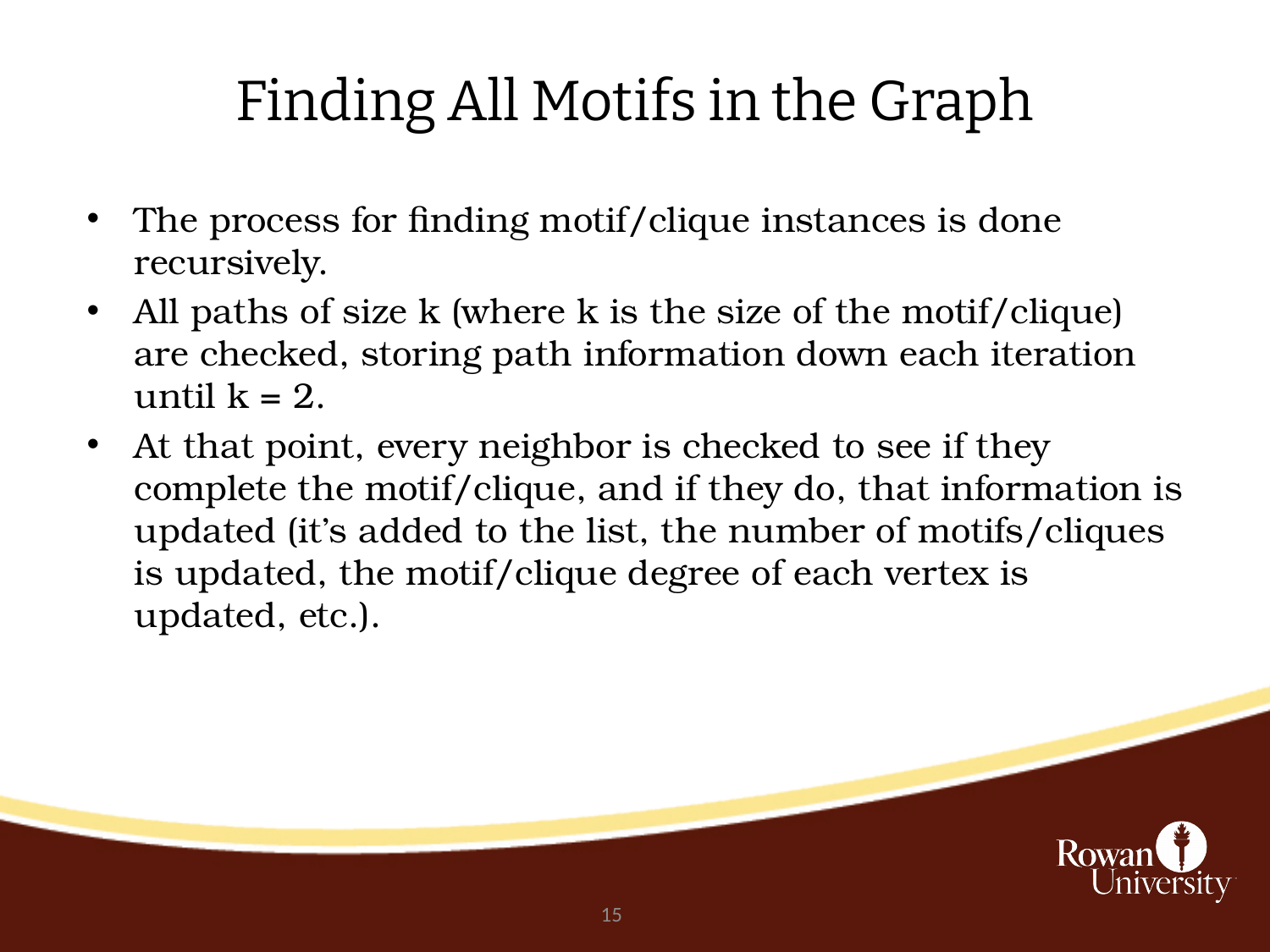

Finding All Motifs in the Graph
The process for finding motif/clique instances is done recursively.
All paths of size k (where k is the size of the motif/clique) are checked, storing path information down each iteration until k = 2.
At that point, every neighbor is checked to see if they complete the motif/clique, and if they do, that information is updated (it’s added to the list, the number of motifs/cliques is updated, the motif/clique degree of each vertex is updated, etc.).
15